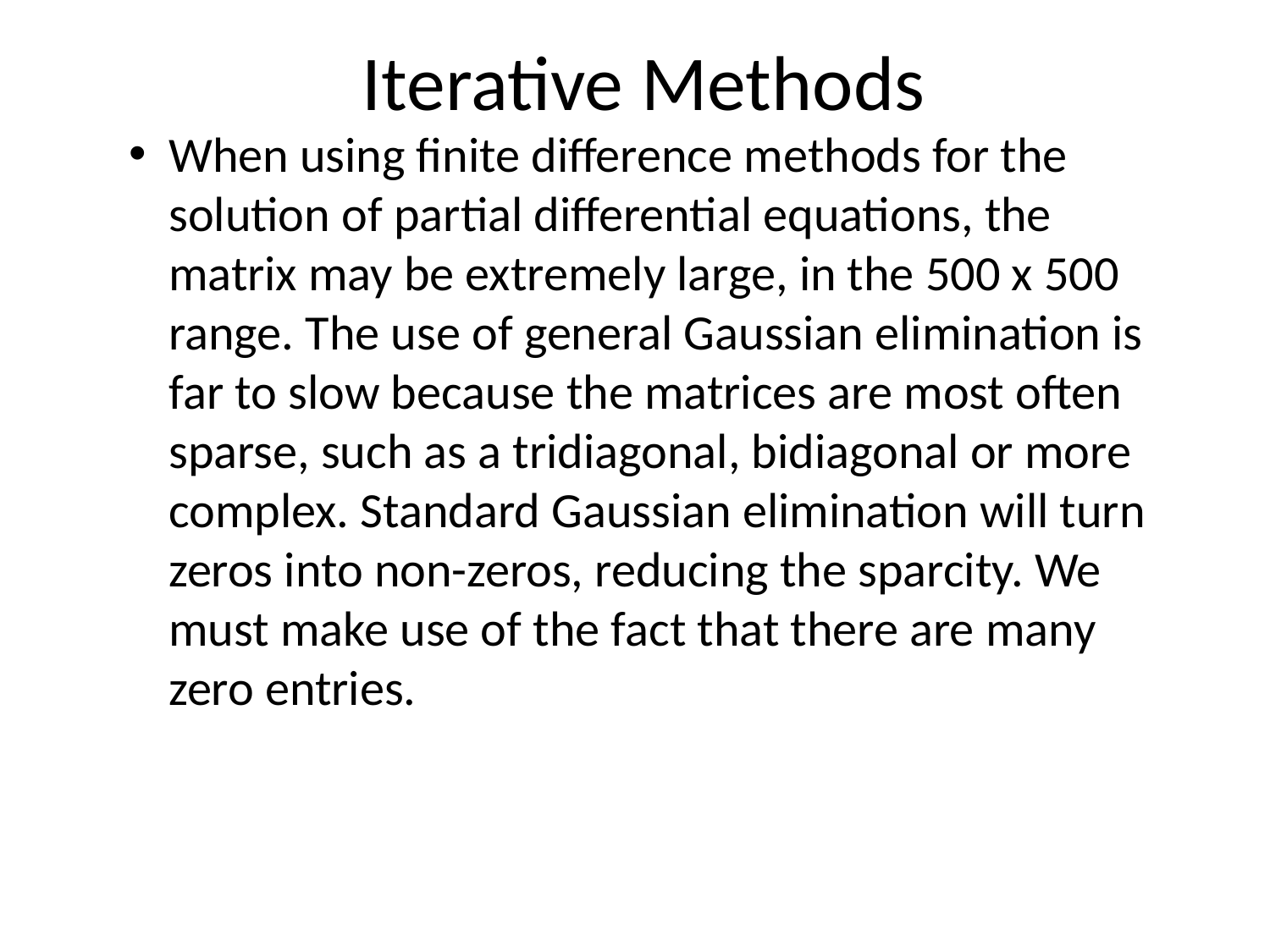

# Iterative Methods
When using finite difference methods for the solution of partial differential equations, the matrix may be extremely large, in the 500 x 500 range. The use of general Gaussian elimination is far to slow because the matrices are most often sparse, such as a tridiagonal, bidiagonal or more complex. Standard Gaussian elimination will turn zeros into non-zeros, reducing the sparcity. We must make use of the fact that there are many zero entries.
TexPoint fonts used in EMF.
Read the TexPoint manual before you delete this box.: AAAAAAAAAAAAAA